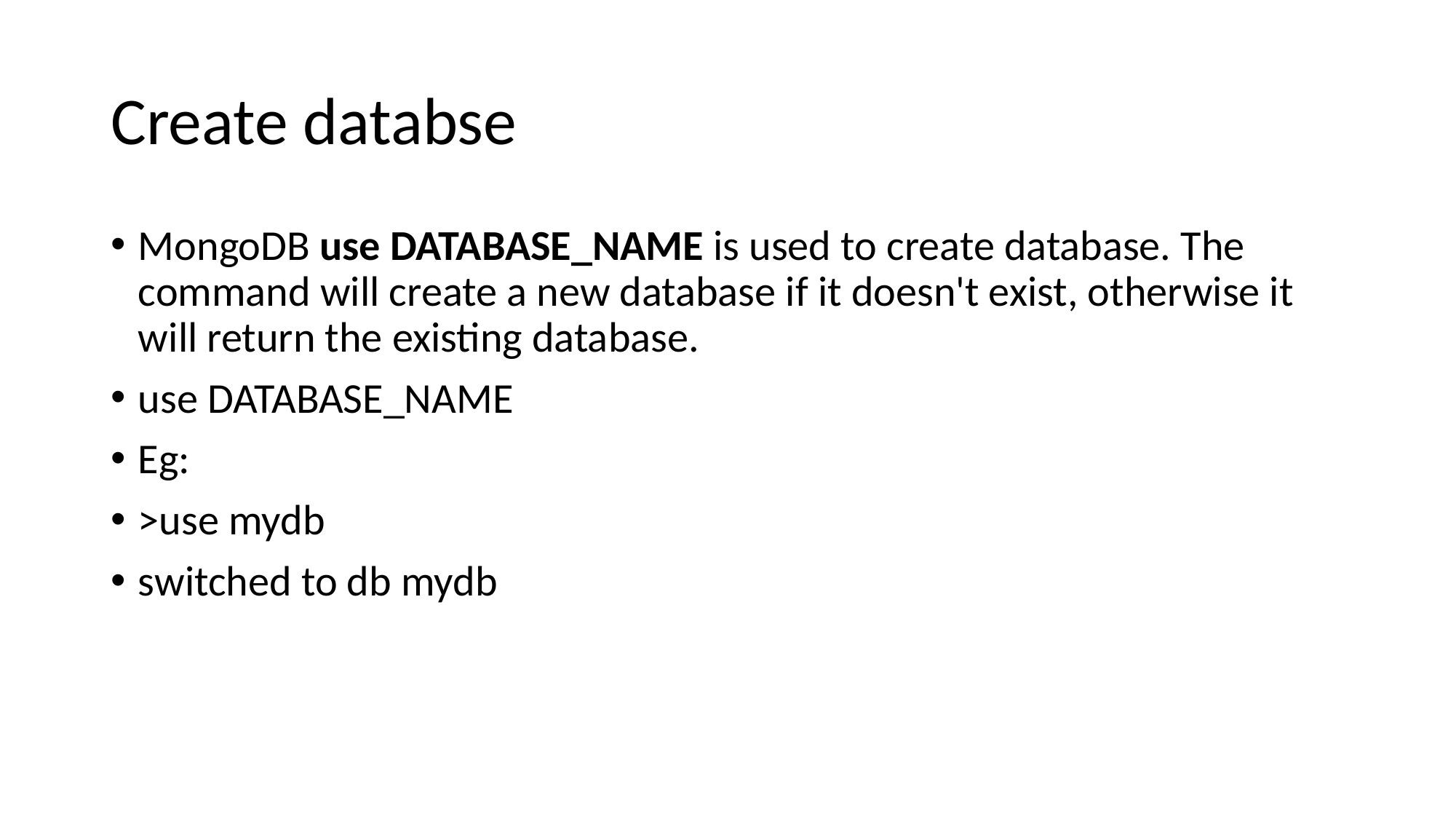

# Create databse
MongoDB use DATABASE_NAME is used to create database. The command will create a new database if it doesn't exist, otherwise it will return the existing database.
use DATABASE_NAME
Eg:
>use mydb
switched to db mydb